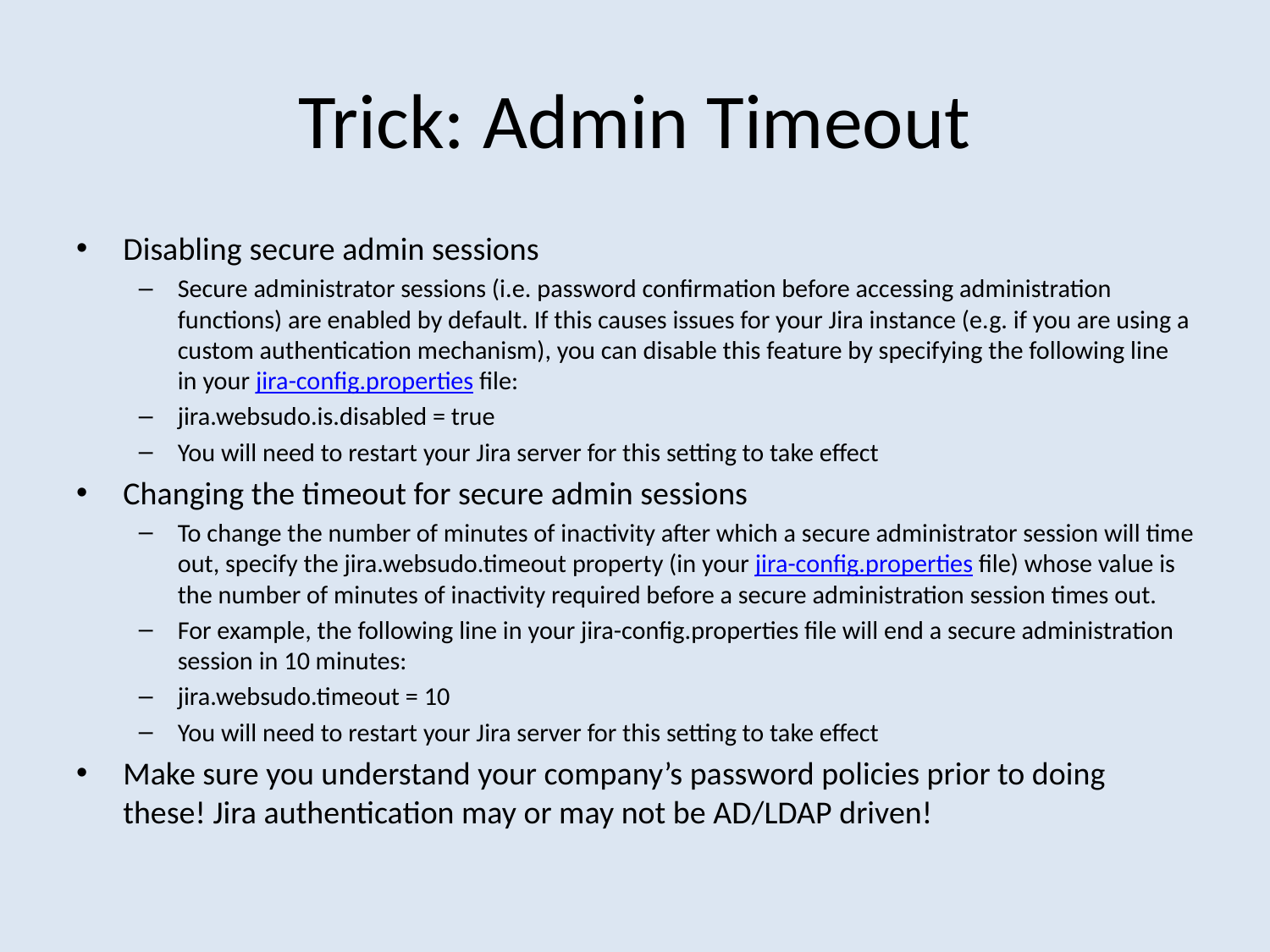

# Trick: Admin Timeout
Disabling secure admin sessions
Secure administrator sessions (i.e. password confirmation before accessing administration functions) are enabled by default. If this causes issues for your Jira instance (e.g. if you are using a custom authentication mechanism), you can disable this feature by specifying the following line in your jira-config.properties file:
jira.websudo.is.disabled = true
You will need to restart your Jira server for this setting to take effect
Changing the timeout for secure admin sessions
To change the number of minutes of inactivity after which a secure administrator session will time out, specify the jira.websudo.timeout property (in your jira-config.properties file) whose value is the number of minutes of inactivity required before a secure administration session times out.
For example, the following line in your jira-config.properties file will end a secure administration session in 10 minutes:
jira.websudo.timeout = 10
You will need to restart your Jira server for this setting to take effect
Make sure you understand your company’s password policies prior to doing these! Jira authentication may or may not be AD/LDAP driven!